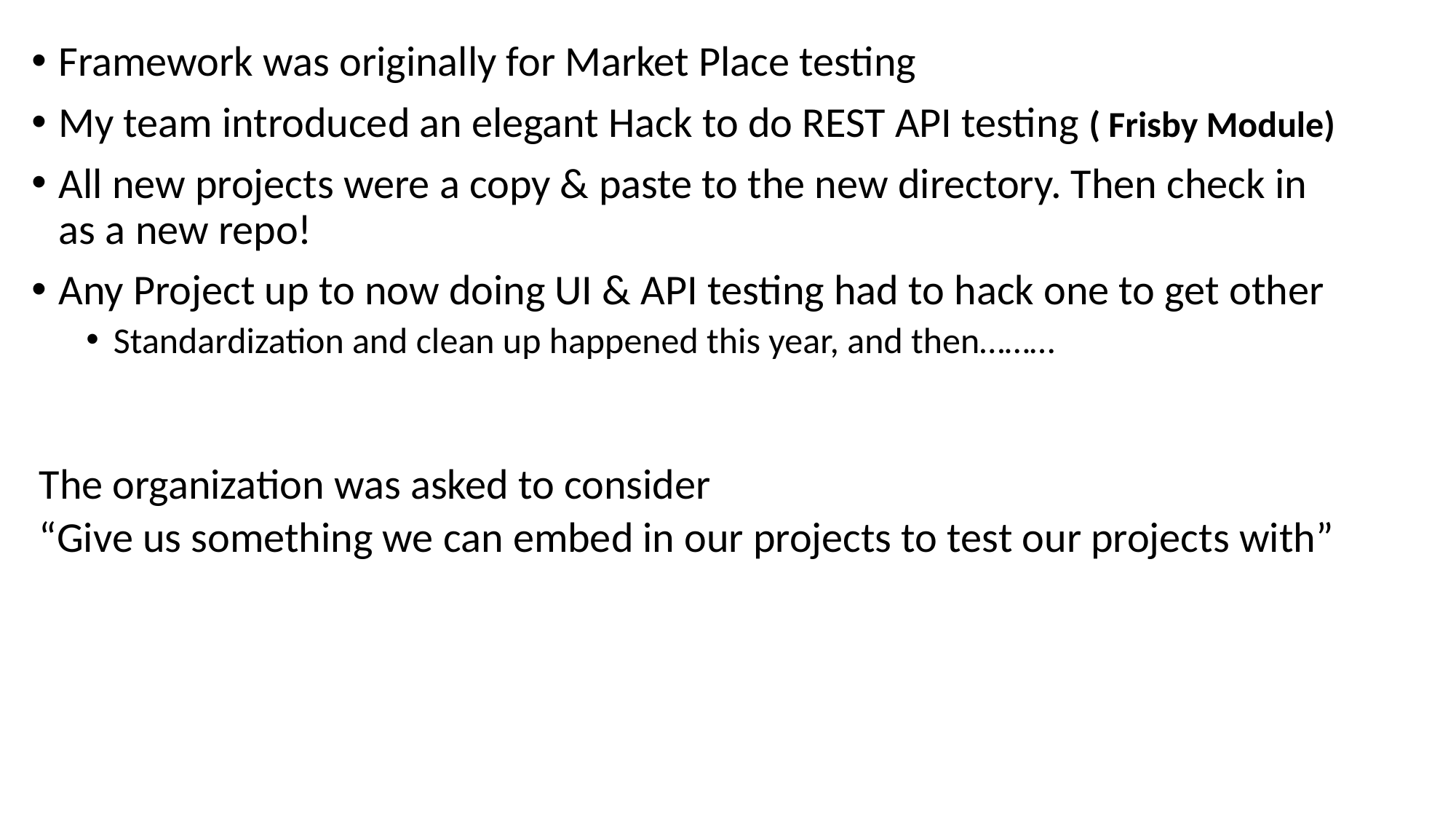

Framework was originally for Market Place testing
My team introduced an elegant Hack to do REST API testing ( Frisby Module)
All new projects were a copy & paste to the new directory. Then check in as a new repo!
Any Project up to now doing UI & API testing had to hack one to get other
Standardization and clean up happened this year, and then………

The organization was asked to consider
“Give us something we can embed in our projects to test our projects with”